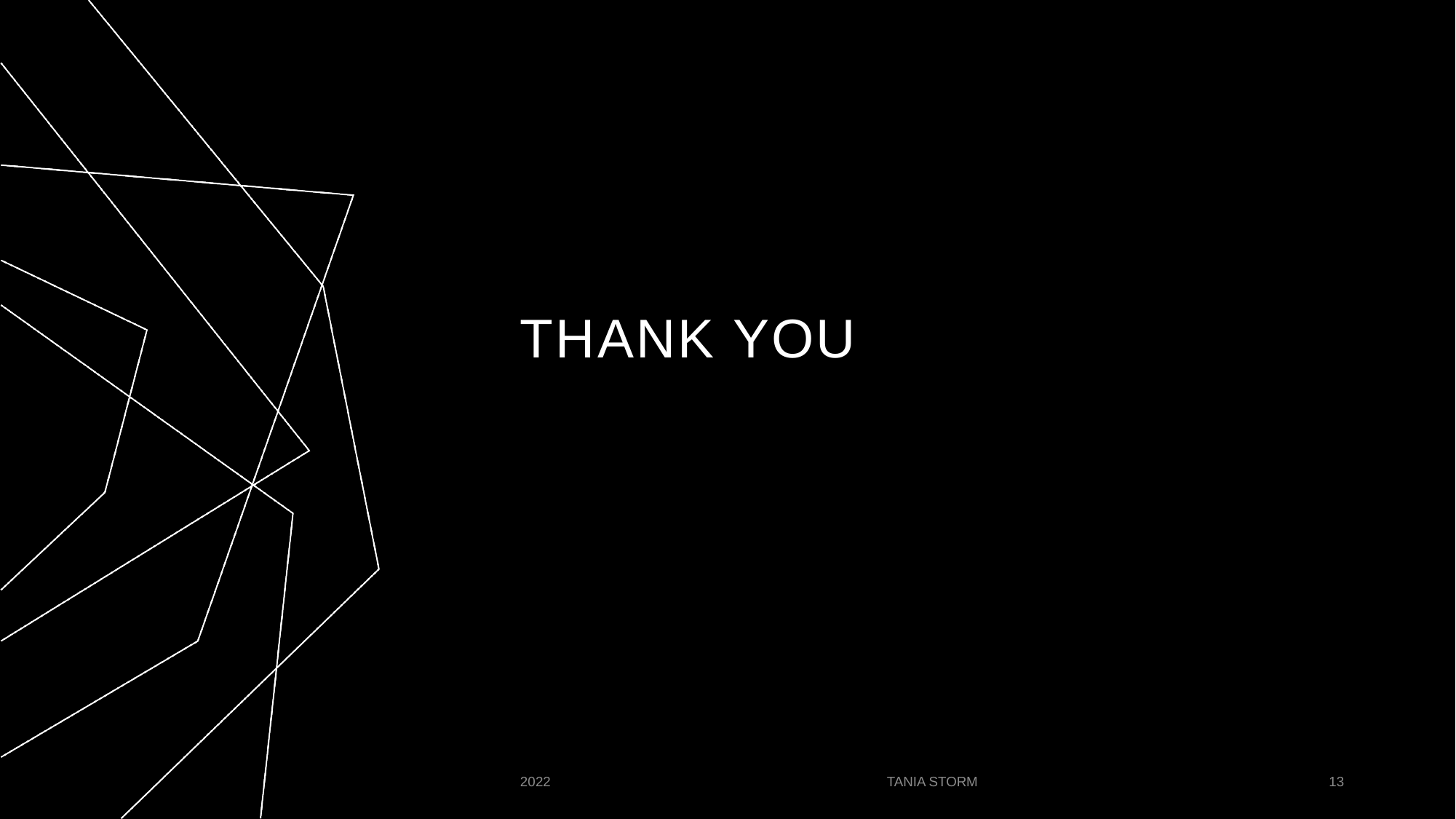

# THANK YOU
2022
TANIA STORM
13